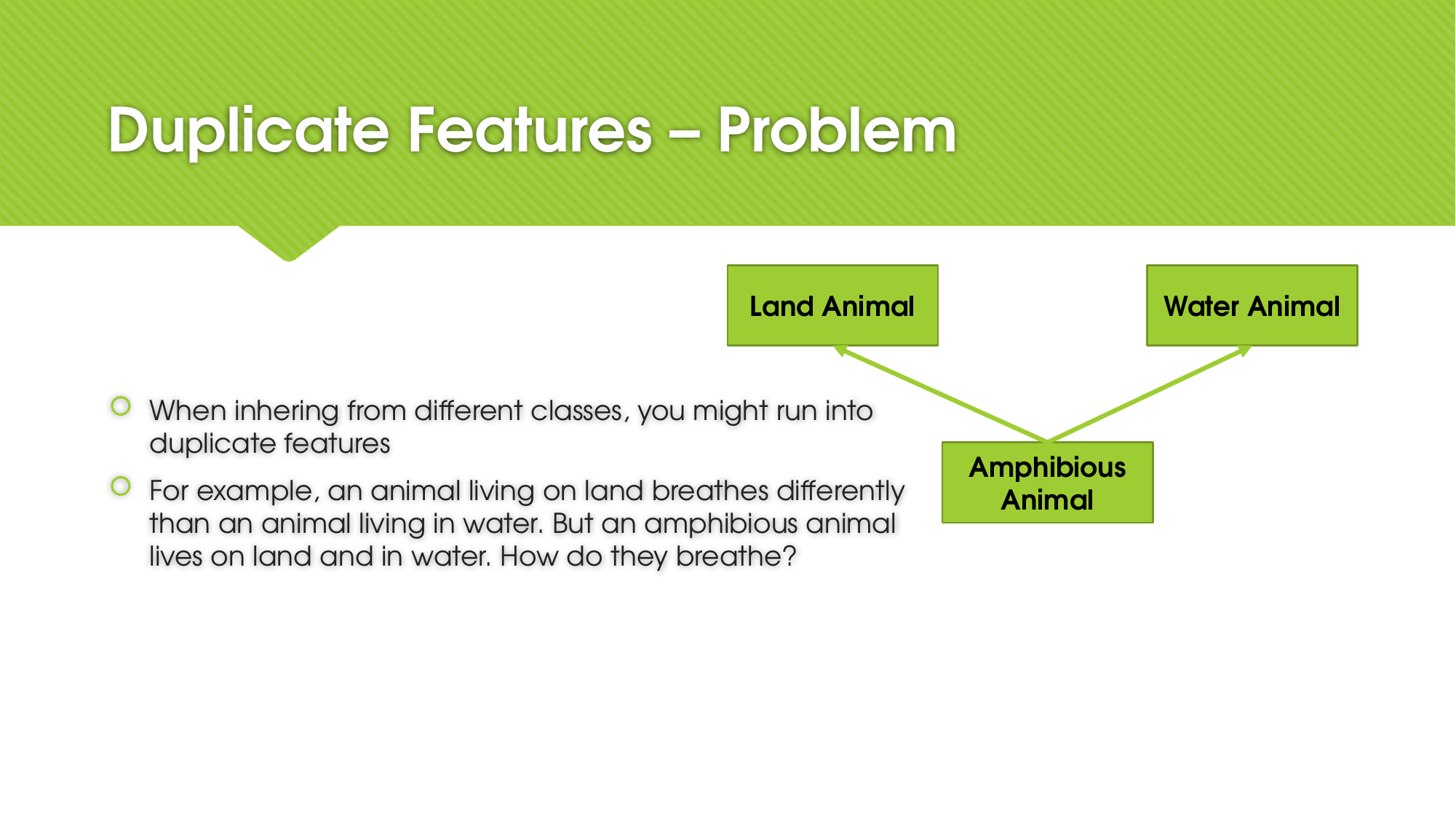

# Duplicate Features – Problem
When inhering from different classes, you might run into
duplicate features
For example, an animal living on land breathes differently
than an animal living in water. But an amphibious animal
lives on land and in water. How do they breathe?
Land Animal
Water Animal
Amphibious Animal